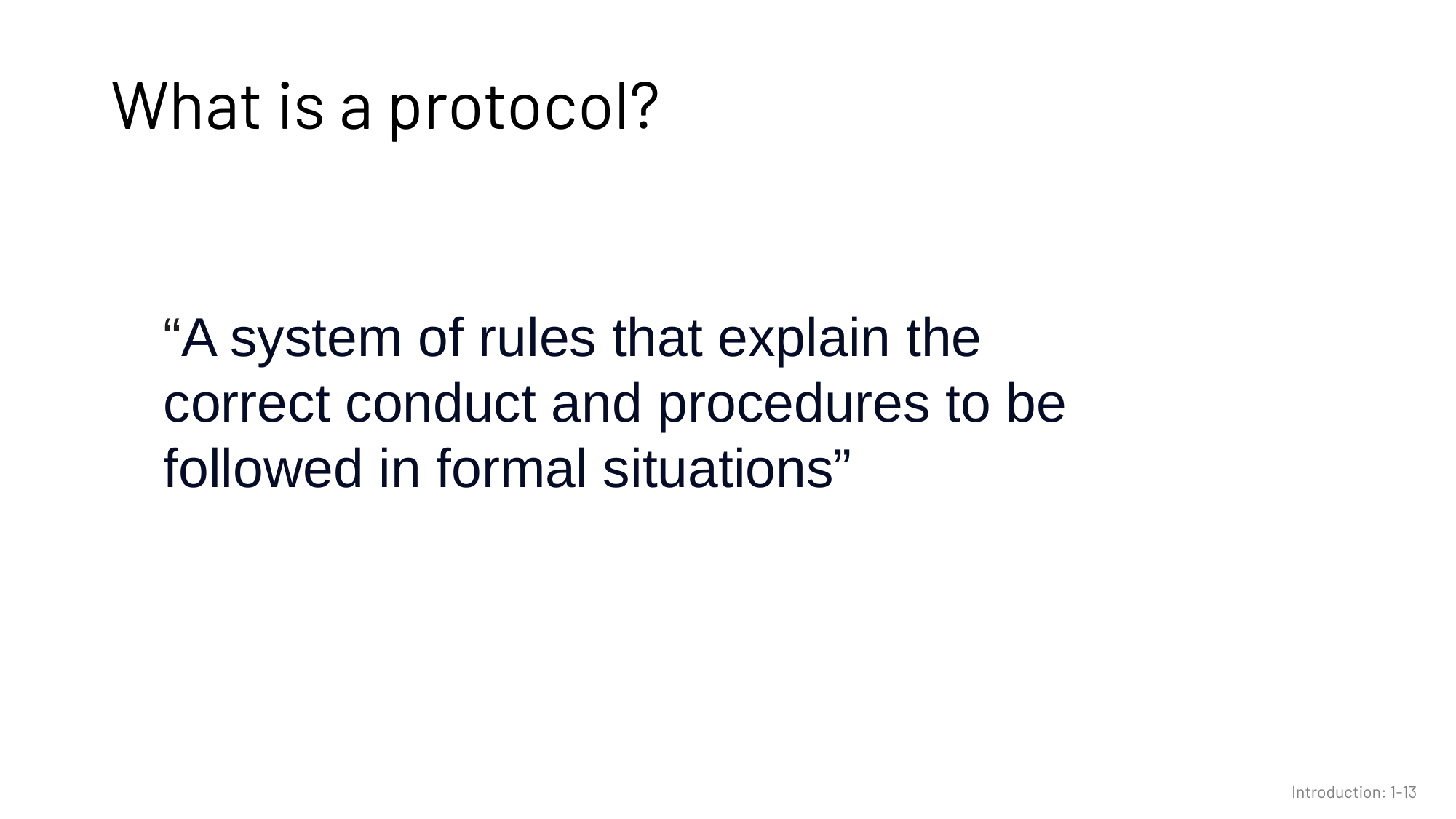

# What is a protocol?
“A system of rules that explain the correct conduct and procedures to be followed in formal situations”
Introduction: 1-13